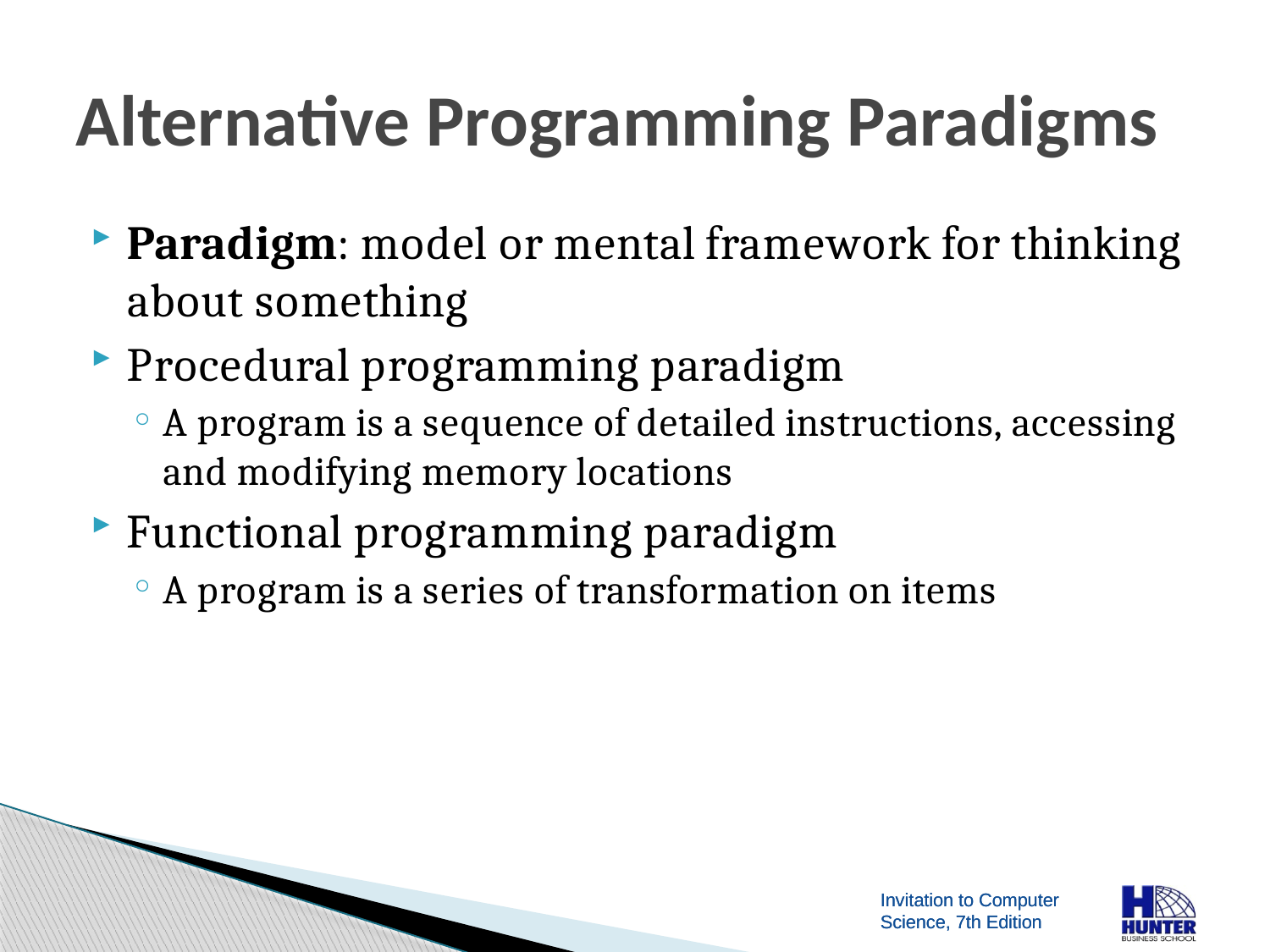

# Alternative Programming Paradigms
Paradigm: model or mental framework for thinking about something
Procedural programming paradigm
A program is a sequence of detailed instructions, accessing and modifying memory locations
Functional programming paradigm
A program is a series of transformation on items